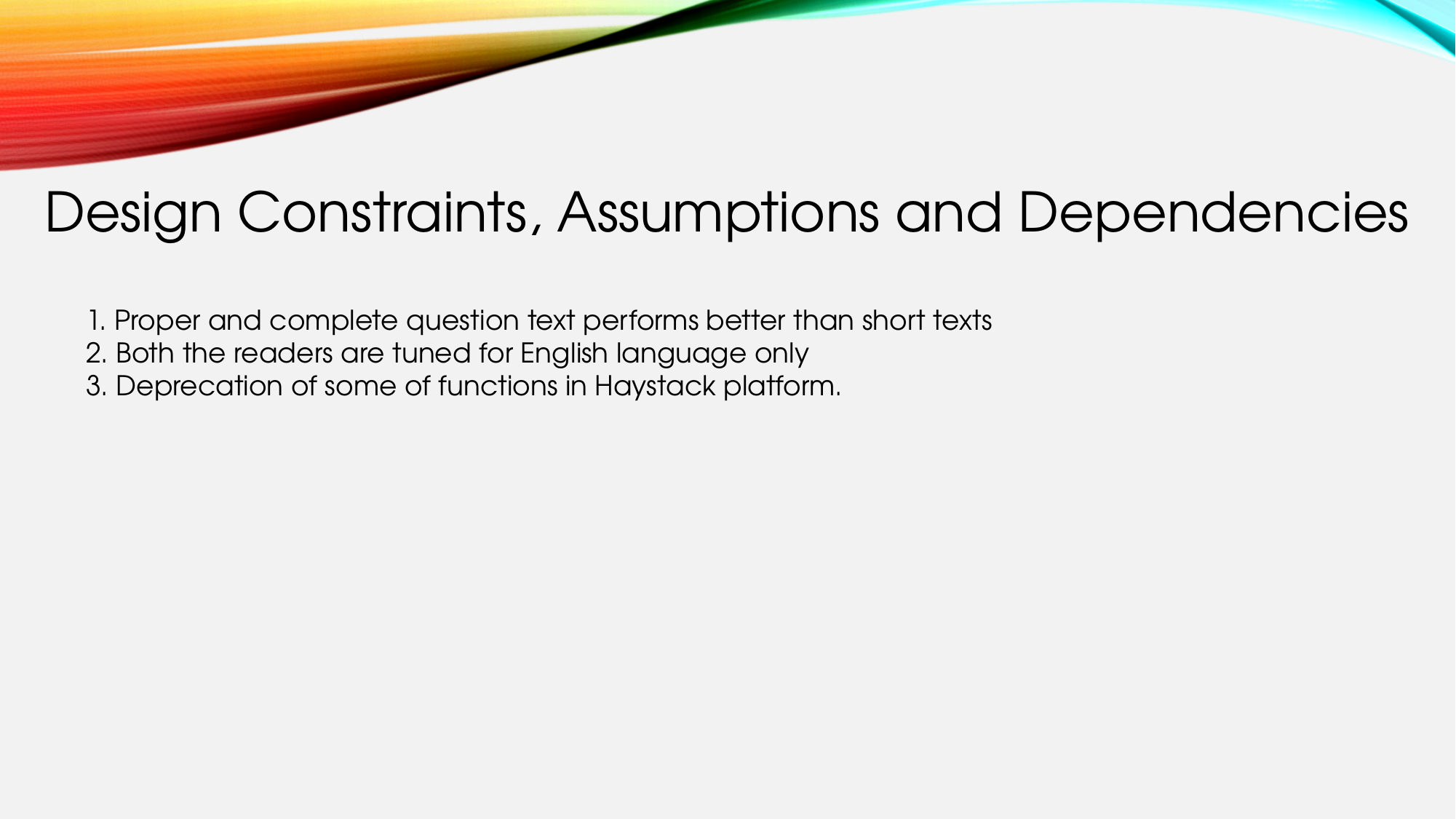

Design Constraints, Assumptions and Dependencies
1. Proper and complete question text performs better than short texts
2. Both the readers are tuned for English language only
3. Deprecation of some of functions in Haystack platform.